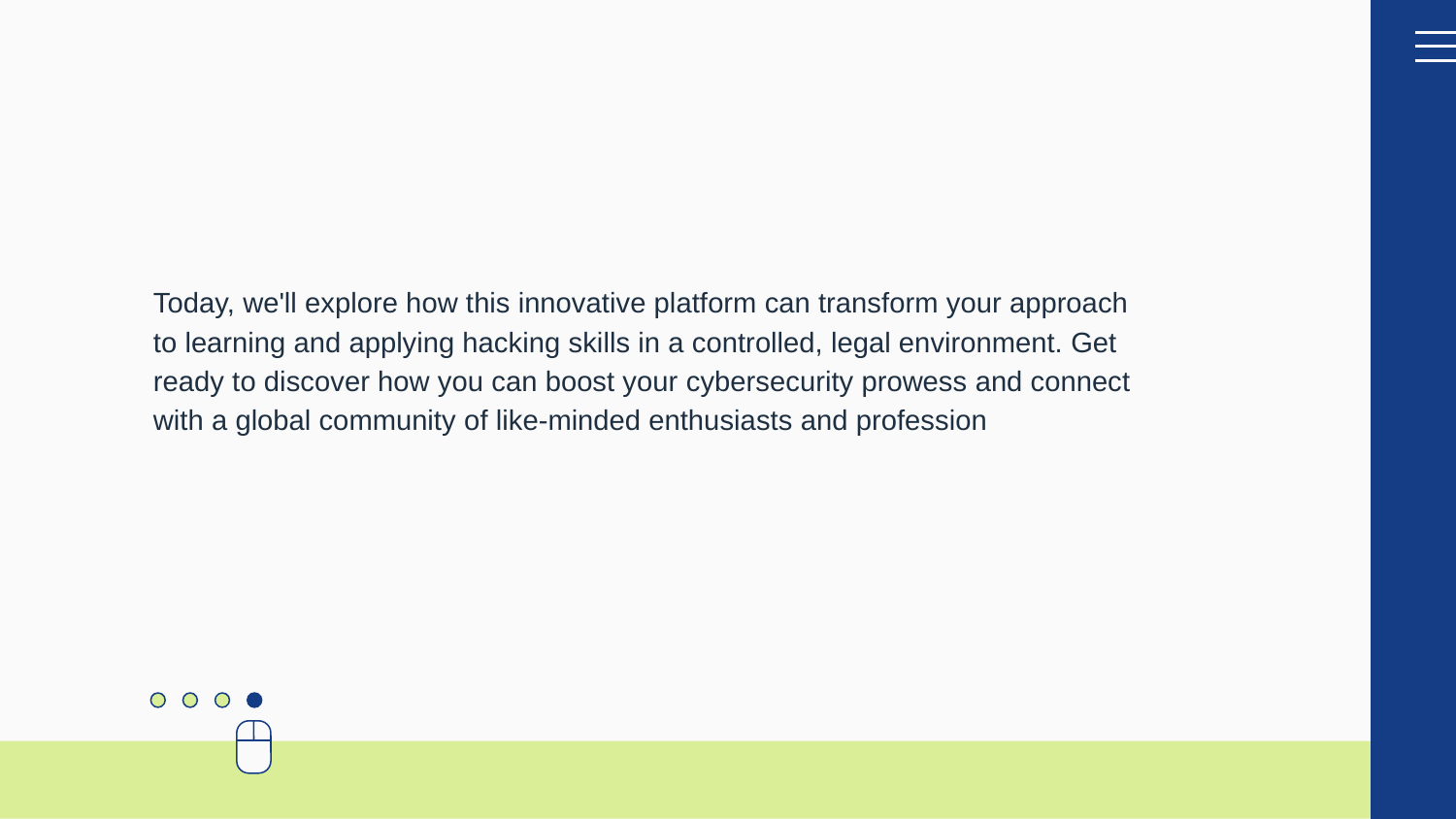

Today, we'll explore how this innovative platform can transform your approach to learning and applying hacking skills in a controlled, legal environment. Get ready to discover how you can boost your cybersecurity prowess and connect with a global community of like-minded enthusiasts and profession